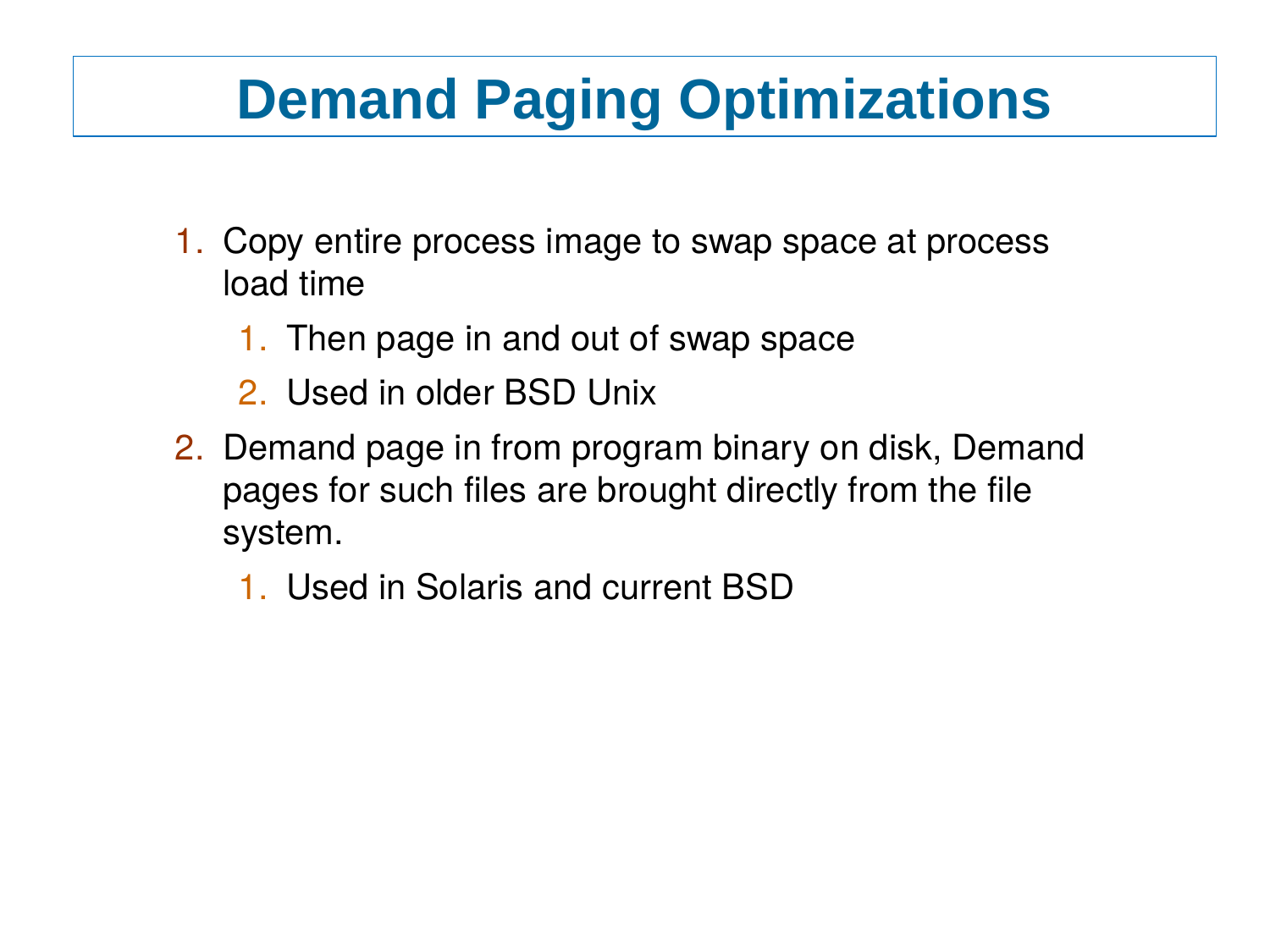

# Demand Paging Optimizations
Copy entire process image to swap space at process load time
Then page in and out of swap space
Used in older BSD Unix
Demand page in from program binary on disk, Demand pages for such files are brought directly from the file system.
Used in Solaris and current BSD